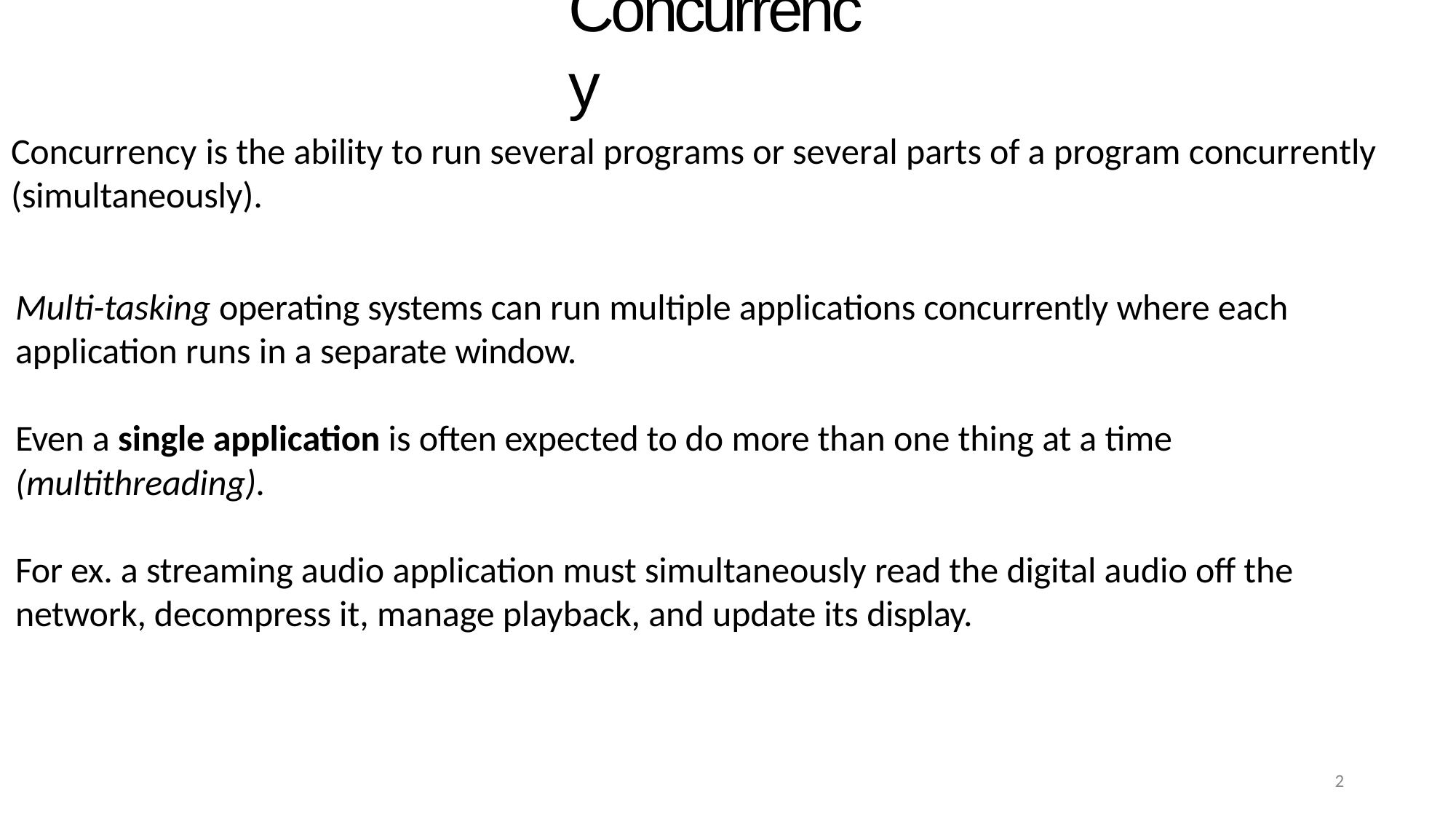

# Concurrency
Concurrency is the ability to run several programs or several parts of a program concurrently  (simultaneously).

Multi-tasking operating systems can run multiple applications concurrently where each  application runs in a separate window.

Even a single application is often expected to do more than one thing at a time
(multithreading).

For ex. a streaming audio application must simultaneously read the digital audio off the  network, decompress it, manage playback, and update its display.
2